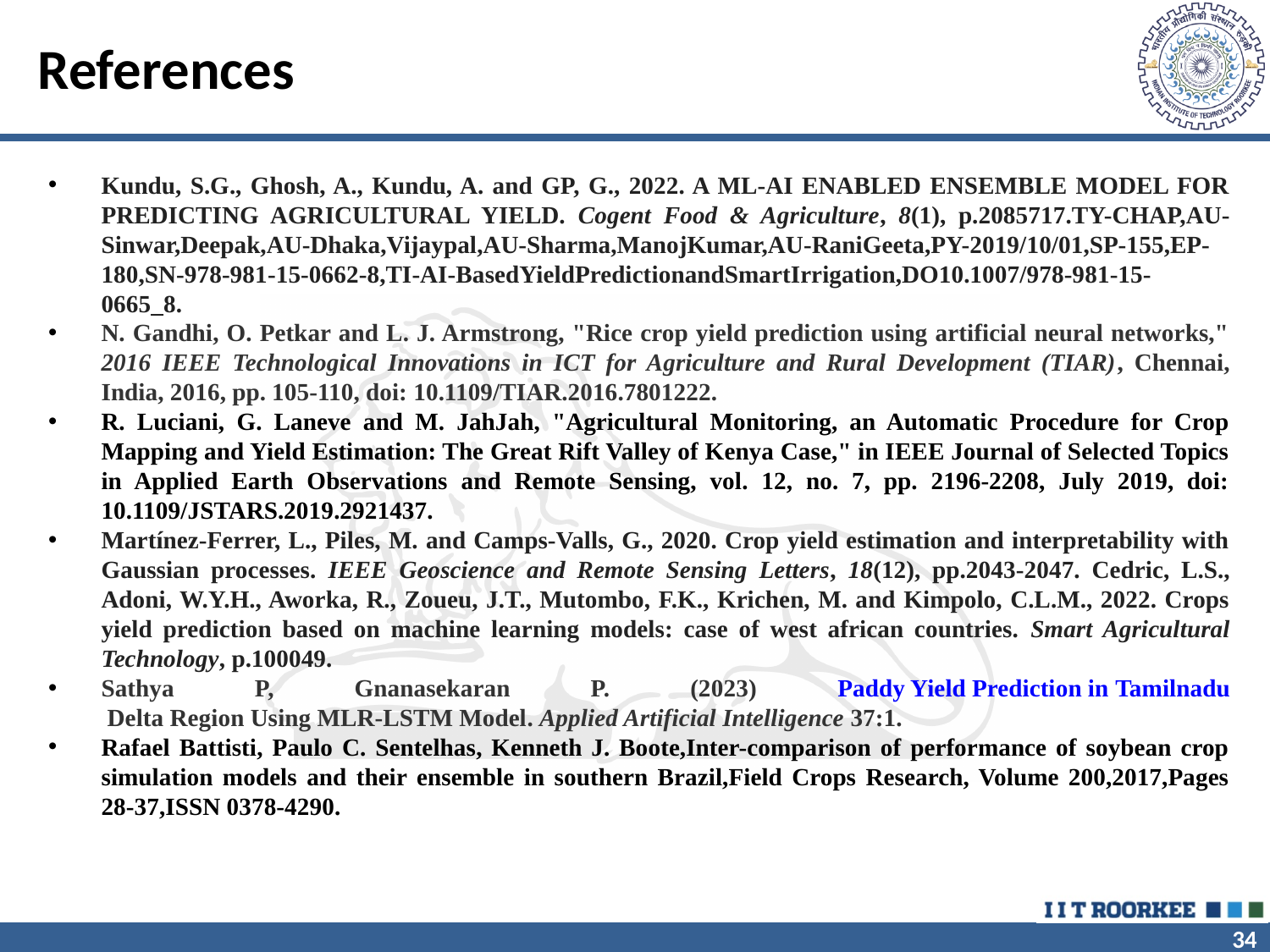

# References
Kundu, S.G., Ghosh, A., Kundu, A. and GP, G., 2022. A ML-AI ENABLED ENSEMBLE MODEL FOR PREDICTING AGRICULTURAL YIELD. Cogent Food & Agriculture, 8(1), p.2085717.TY-CHAP,AU-Sinwar,Deepak,AU-Dhaka,Vijaypal,AU-Sharma,ManojKumar,AU-RaniGeeta,PY-2019/10/01,SP-155,EP-180,SN-978-981-15-0662-8,TI-AI-BasedYieldPredictionandSmartIrrigation,DO10.1007/978-981-15-0665_8.
N. Gandhi, O. Petkar and L. J. Armstrong, "Rice crop yield prediction using artificial neural networks," 2016 IEEE Technological Innovations in ICT for Agriculture and Rural Development (TIAR), Chennai, India, 2016, pp. 105-110, doi: 10.1109/TIAR.2016.7801222.
R. Luciani, G. Laneve and M. JahJah, "Agricultural Monitoring, an Automatic Procedure for Crop Mapping and Yield Estimation: The Great Rift Valley of Kenya Case," in IEEE Journal of Selected Topics in Applied Earth Observations and Remote Sensing, vol. 12, no. 7, pp. 2196-2208, July 2019, doi: 10.1109/JSTARS.2019.2921437.
Martínez-Ferrer, L., Piles, M. and Camps-Valls, G., 2020. Crop yield estimation and interpretability with Gaussian processes. IEEE Geoscience and Remote Sensing Letters, 18(12), pp.2043-2047. Cedric, L.S., Adoni, W.Y.H., Aworka, R., Zoueu, J.T., Mutombo, F.K., Krichen, M. and Kimpolo, C.L.M., 2022. Crops yield prediction based on machine learning models: case of west african countries. Smart Agricultural Technology, p.100049.
Sathya P, Gnanasekaran P. (2023) Paddy Yield Prediction in Tamilnadu Delta Region Using MLR-LSTM Model. Applied Artificial Intelligence 37:1.
Rafael Battisti, Paulo C. Sentelhas, Kenneth J. Boote,Inter-comparison of performance of soybean crop simulation models and their ensemble in southern Brazil,Field Crops Research, Volume 200,2017,Pages 28-37,ISSN 0378-4290.